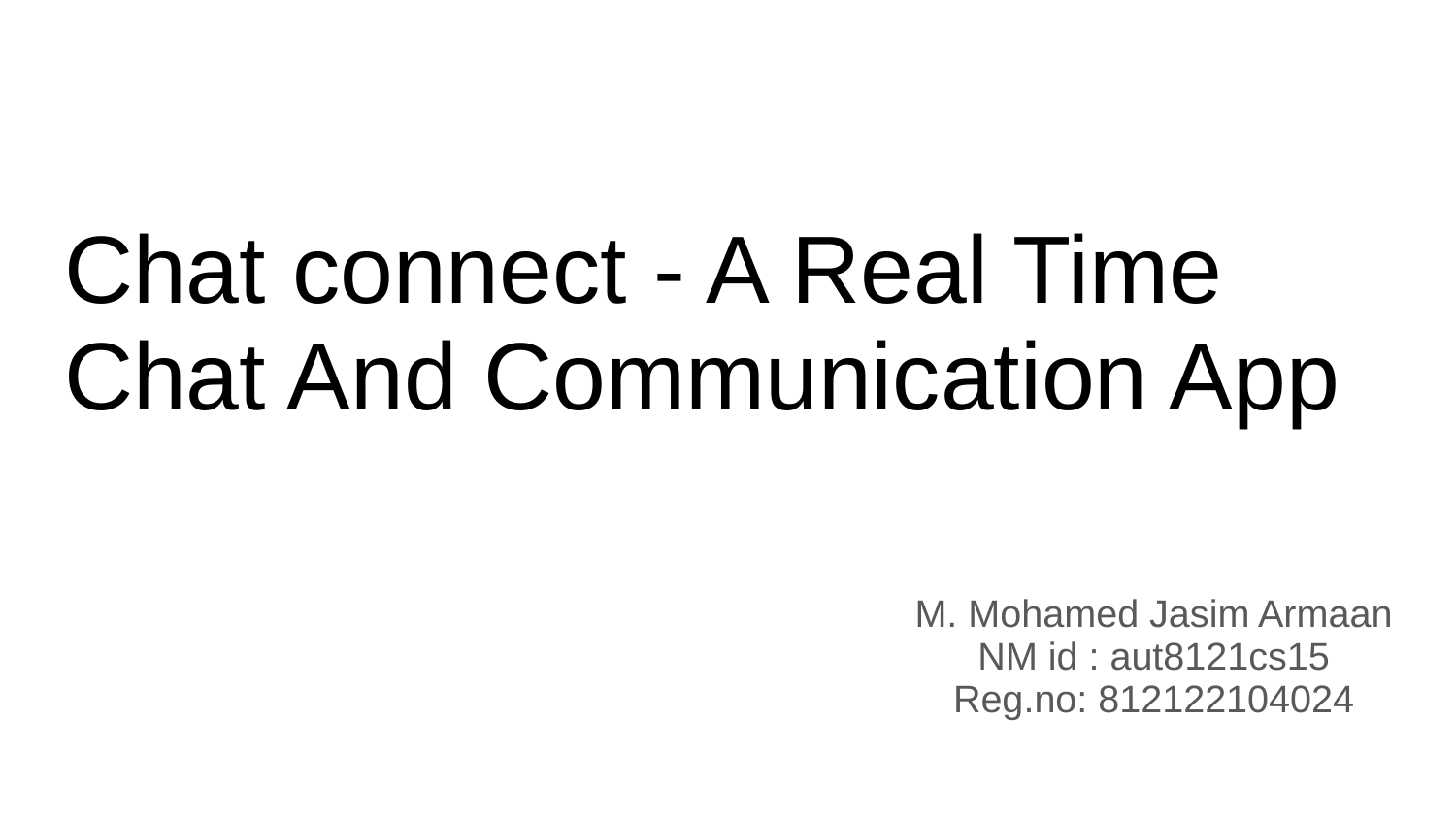

# Chat connect - A Real Time Chat And Communication App
M. Mohamed Jasim Armaan
NM id : aut8121cs15
Reg.no: 812122104024